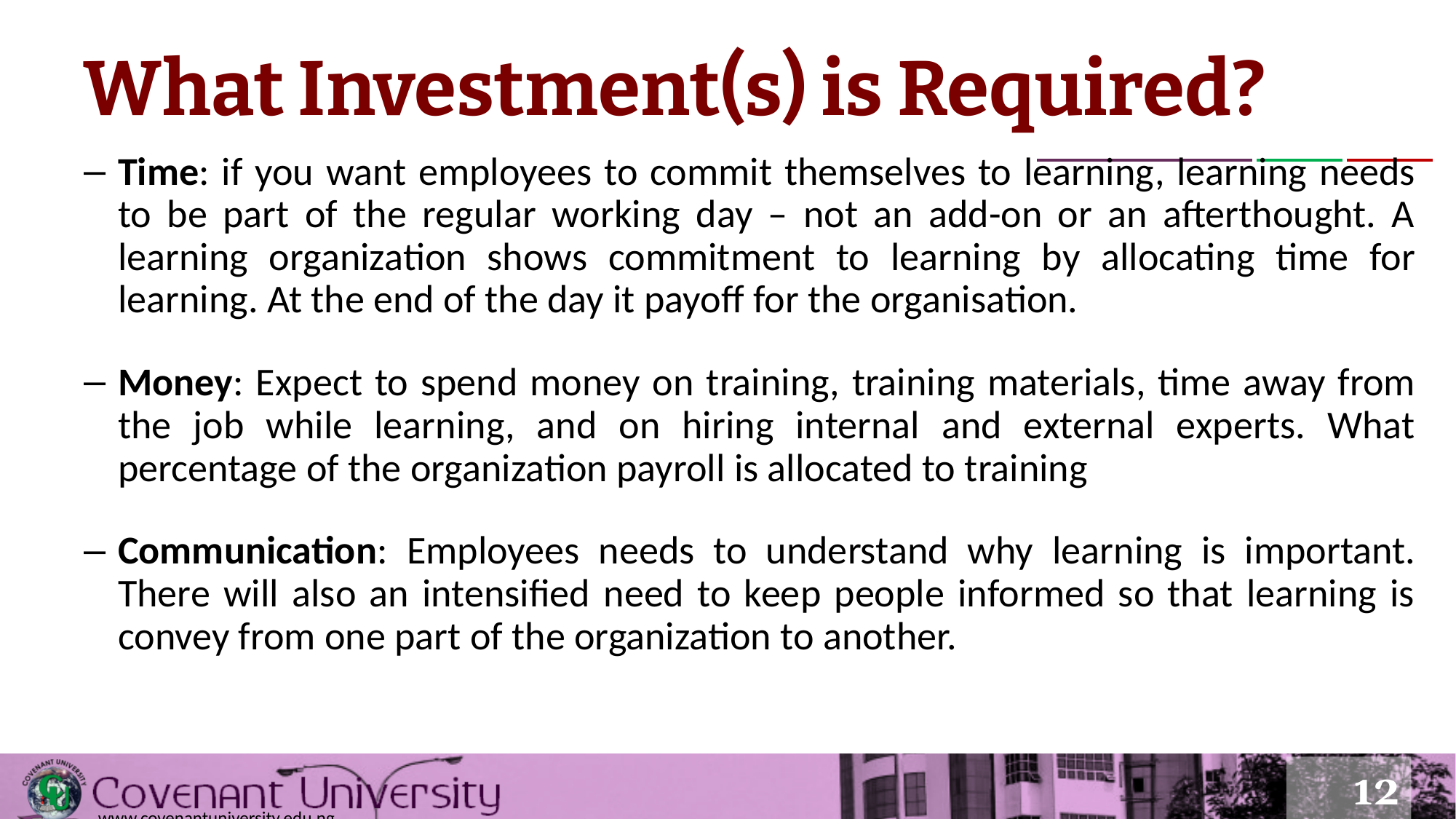

# What Investment(s) is Required?
Time: if you want employees to commit themselves to learning, learning needs to be part of the regular working day – not an add-on or an afterthought. A learning organization shows commitment to learning by allocating time for learning. At the end of the day it payoff for the organisation.

Money: Expect to spend money on training, training materials, time away from the job while learning, and on hiring internal and external experts. What percentage of the organization payroll is allocated to training

Communication: Employees needs to understand why learning is important. There will also an intensified need to keep people informed so that learning is convey from one part of the organization to another.